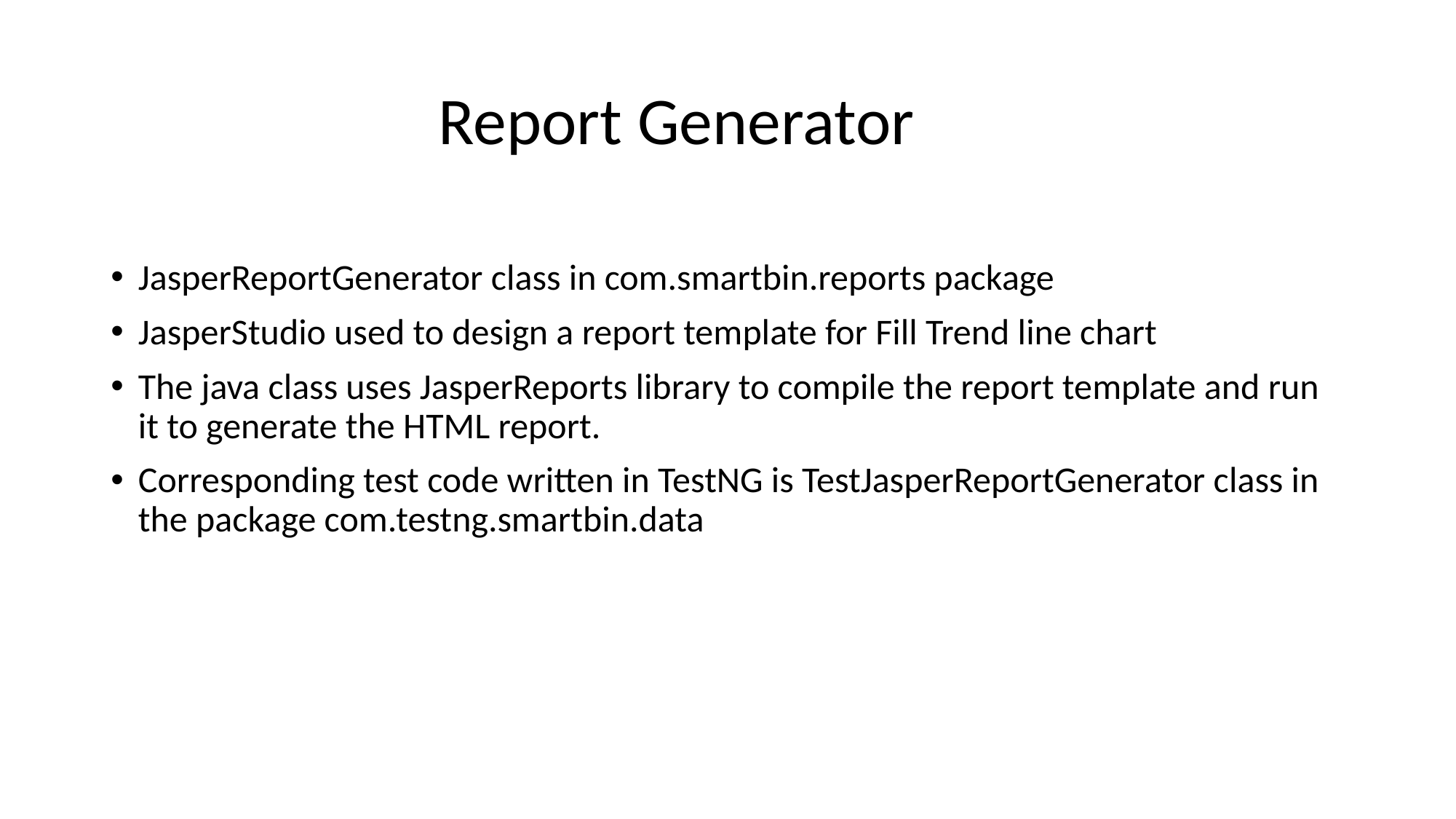

# Report Generator

JasperReportGenerator class in com.smartbin.reports package
JasperStudio used to design a report template for Fill Trend line chart
The java class uses JasperReports library to compile the report template and run it to generate the HTML report.
Corresponding test code written in TestNG is TestJasperReportGenerator class in the package com.testng.smartbin.data